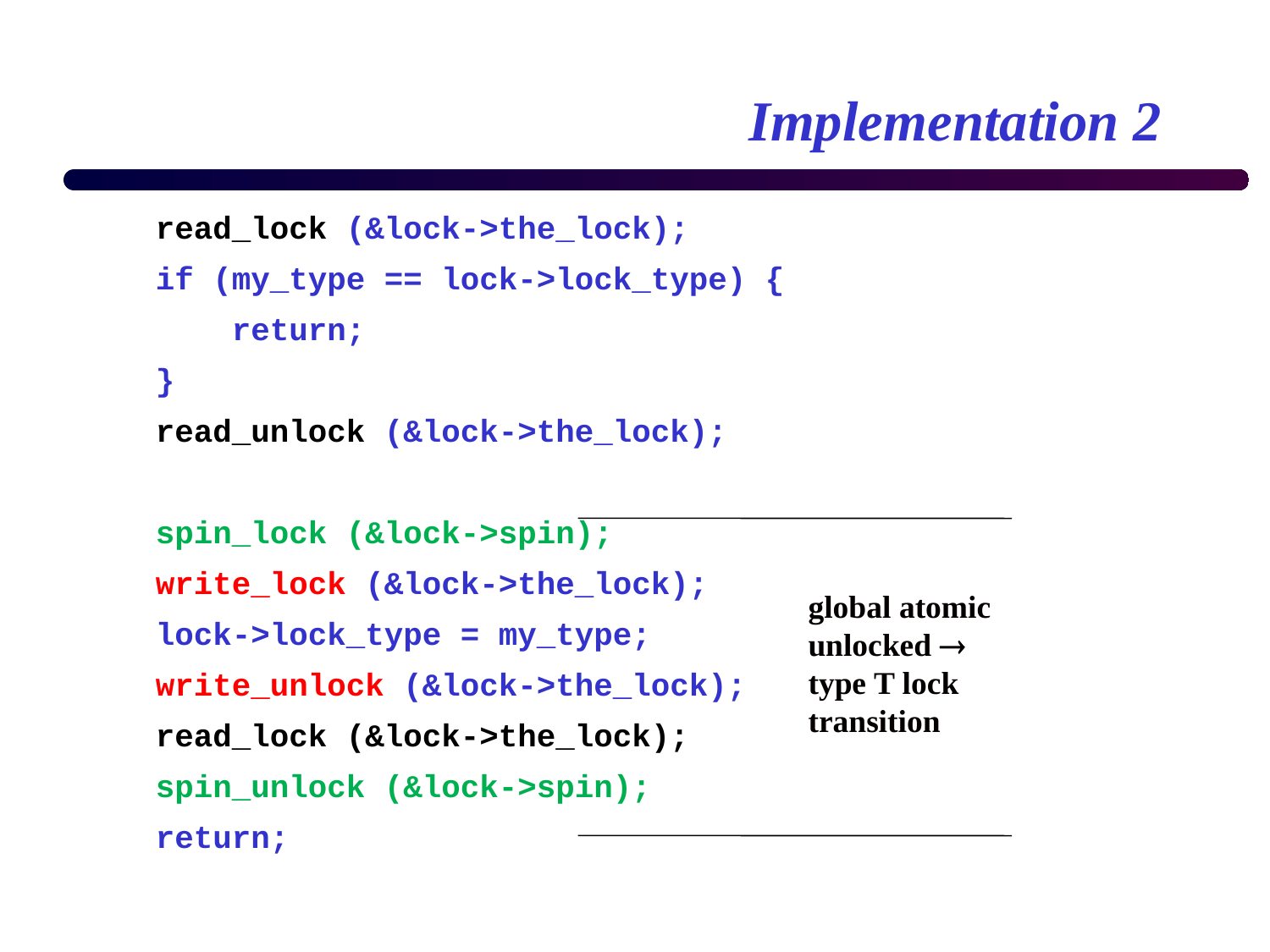

# Implementation 2
	read_lock (&lock->the_lock);
	if (my_type == lock->lock_type) {
	    return;
	}
	read_unlock (&lock->the_lock);

	spin_lock (&lock->spin);
	write_lock (&lock->the_lock);
	lock->lock_type = my_type;
	write_unlock (&lock->the_lock);
	read_lock (&lock->the_lock);
	spin_unlock (&lock->spin);
	return;

global atomic
unlocked →
type T lock
transition